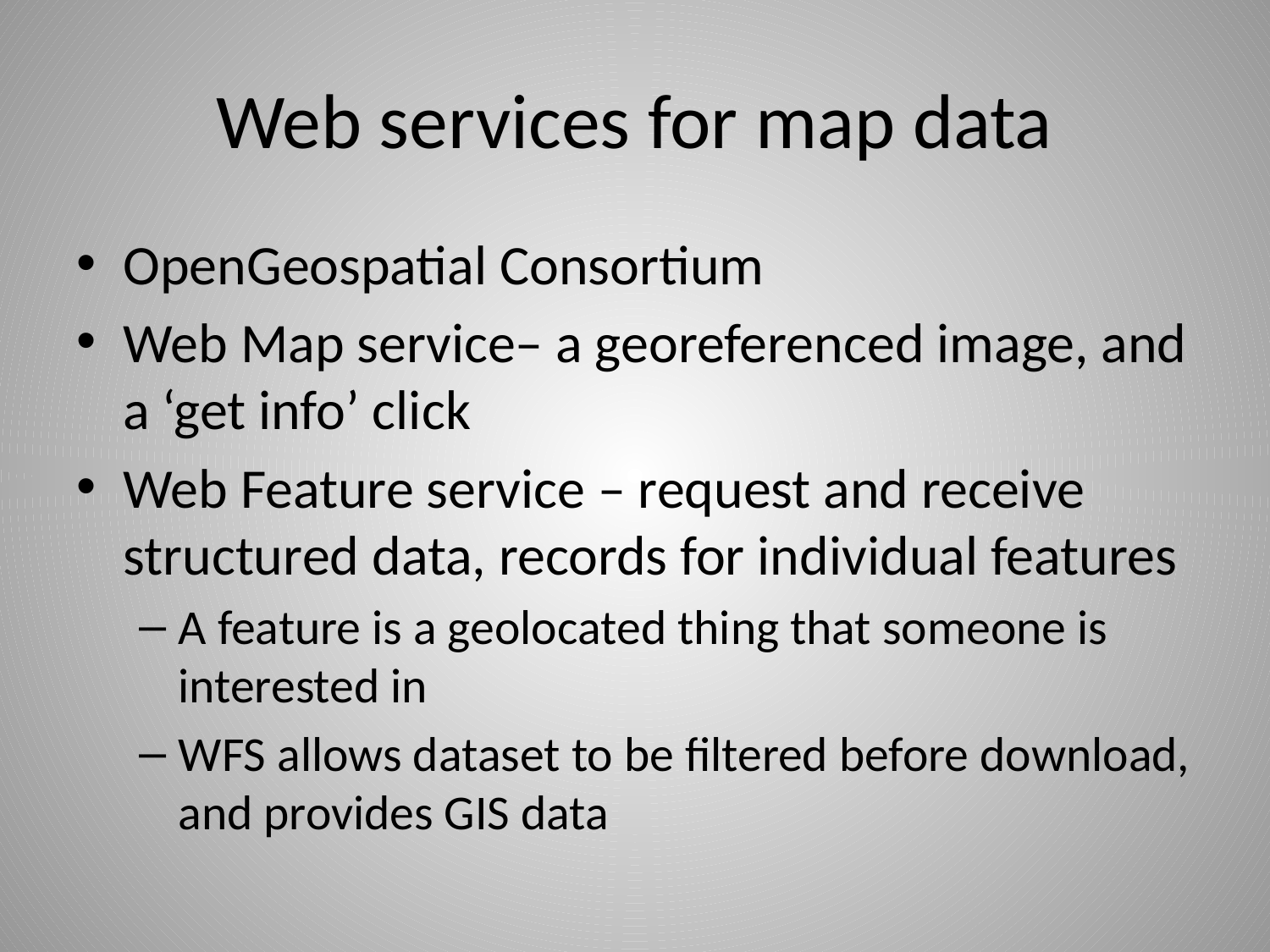

# Web services for map data
OpenGeospatial Consortium
Web Map service– a georeferenced image, and a ‘get info’ click
Web Feature service – request and receive structured data, records for individual features
A feature is a geolocated thing that someone is interested in
WFS allows dataset to be filtered before download, and provides GIS data